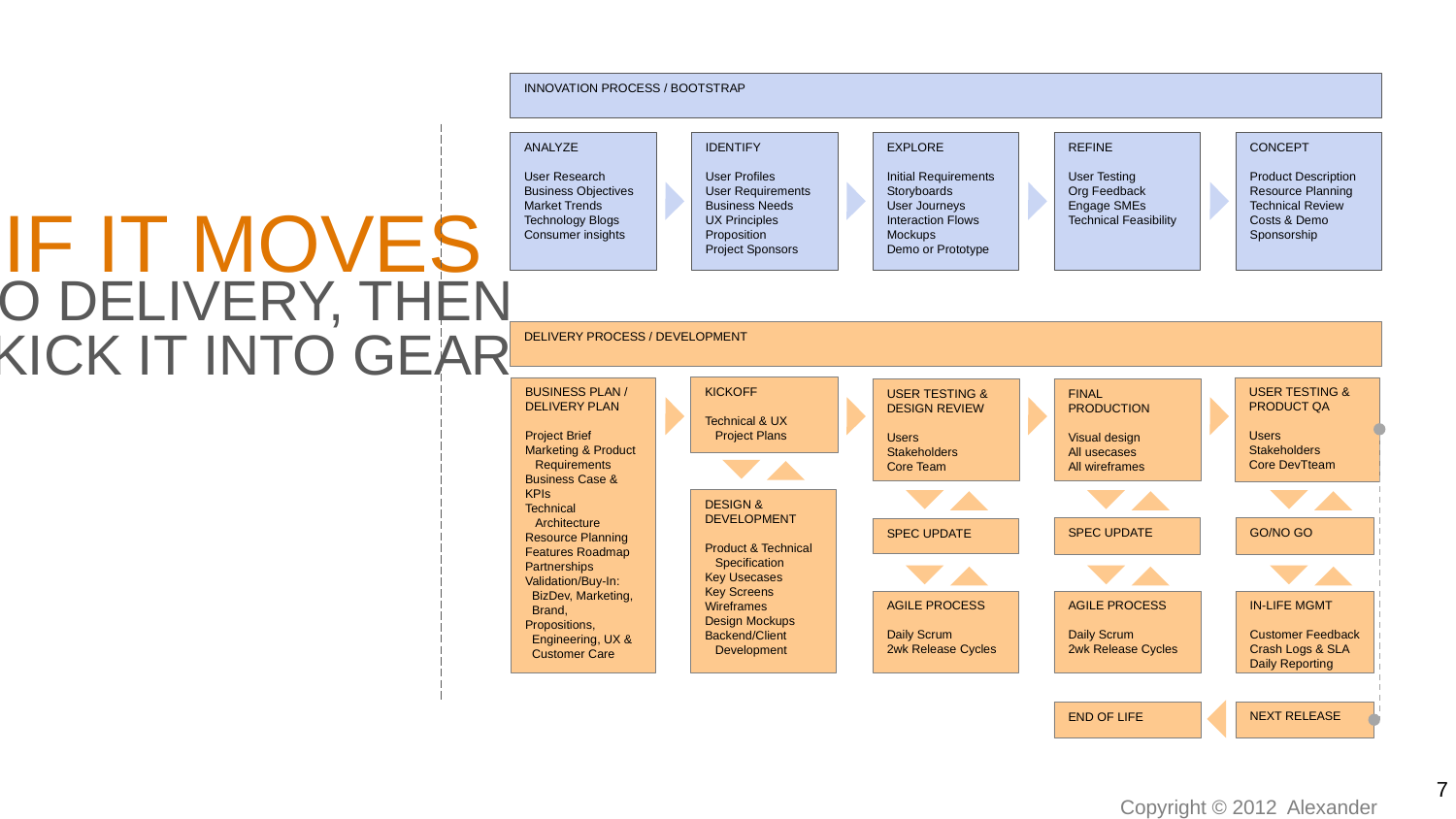

INNOVATION PROCESS / BOOTSTRAP
ANALYZE

User Research
Business Objectives
Market Trends
Technology Blogs
Consumer insights
IDENTIFY

User Profiles
User Requirements
Business Needs
UX Principles
Proposition
Project Sponsors
EXPLORE

Initial Requirements
Storyboards
User Journeys
Interaction Flows
Mockups
Demo or Prototype
REFINE

User Testing
Org Feedback
Engage SMEs
Technical Feasibility
CONCEPT

Product Description
Resource Planning
Technical Review
Costs & Demo
Sponsorship

IF IT MOVES
INTO DELIVERY, THEN
I KICK IT INTO GEAR
DELIVERY PROCESS / DEVELOPMENT
KICKOFF

Technical & UX
   Project Plans
BUSINESS PLAN / DELIVERY PLAN

Project Brief
Marketing & Product
   Requirements
Business Case & KPIs
Technical
   Architecture
Resource Planning
Features Roadmap
Partnerships
Validation/Buy-In:
  BizDev, Marketing,
  Brand, Propositions,
  Engineering, UX &
  Customer Care

USER TESTING & PRODUCT QA

Users
Stakeholders
Core DevTteam
USER TESTING & DESIGN REVIEW

Users
Stakeholders
Core Team
FINAL PRODUCTION

Visual design
All usecases
All wireframes

DESIGN & DEVELOPMENT

Product & Technical
   Specification
Key Usecases
Key Screens
Wireframes
Design Mockups
Backend/Client
   Development

GO/NO GO
SPEC UPDATE

SPEC UPDATE

AGILE PROCESS

Daily Scrum
2wk Release Cycles
AGILE PROCESS

Daily Scrum
2wk Release Cycles
IN-LIFE MGMT

Customer Feedback
Crash Logs & SLA
Daily Reporting
NEXT RELEASE
END OF LIFE

7